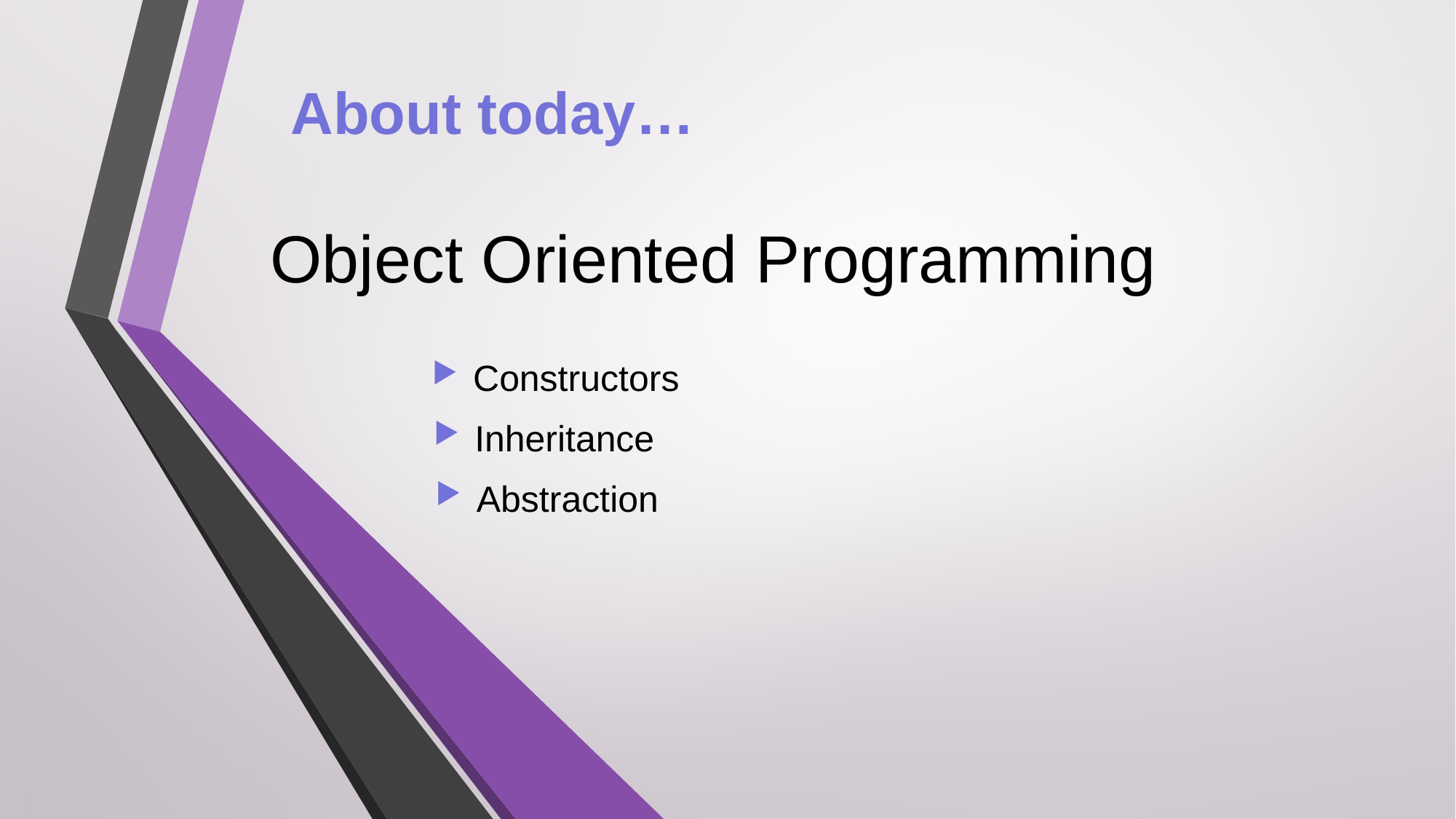

About today…
Object Oriented Programming
Constructors
Inheritance
Abstraction